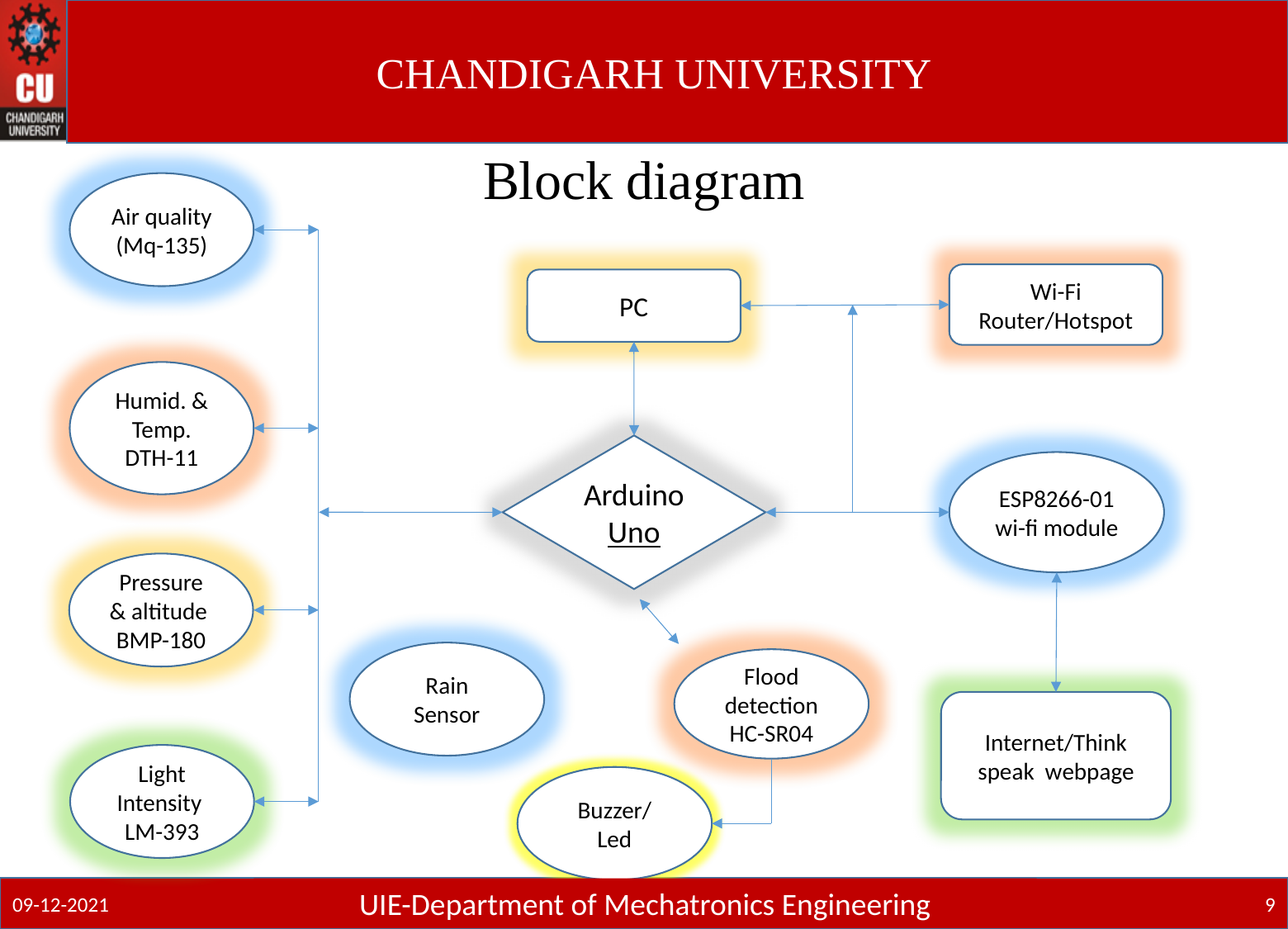

# Block diagram
Air quality (Mq-135)
Wi-Fi Router/Hotspot
PC
Humid. & Temp. DTH-11
Arduino Uno
ESP8266-01 wi-fi module
Pressure & altitude
BMP-180
Rain Sensor
Flood detection
HC-SR04
Internet/Think speak  webpage
Light Intensity
LM-393
Buzzer/ Led
UIE-Department of Mechatronics Engineering
09-12-2021
9